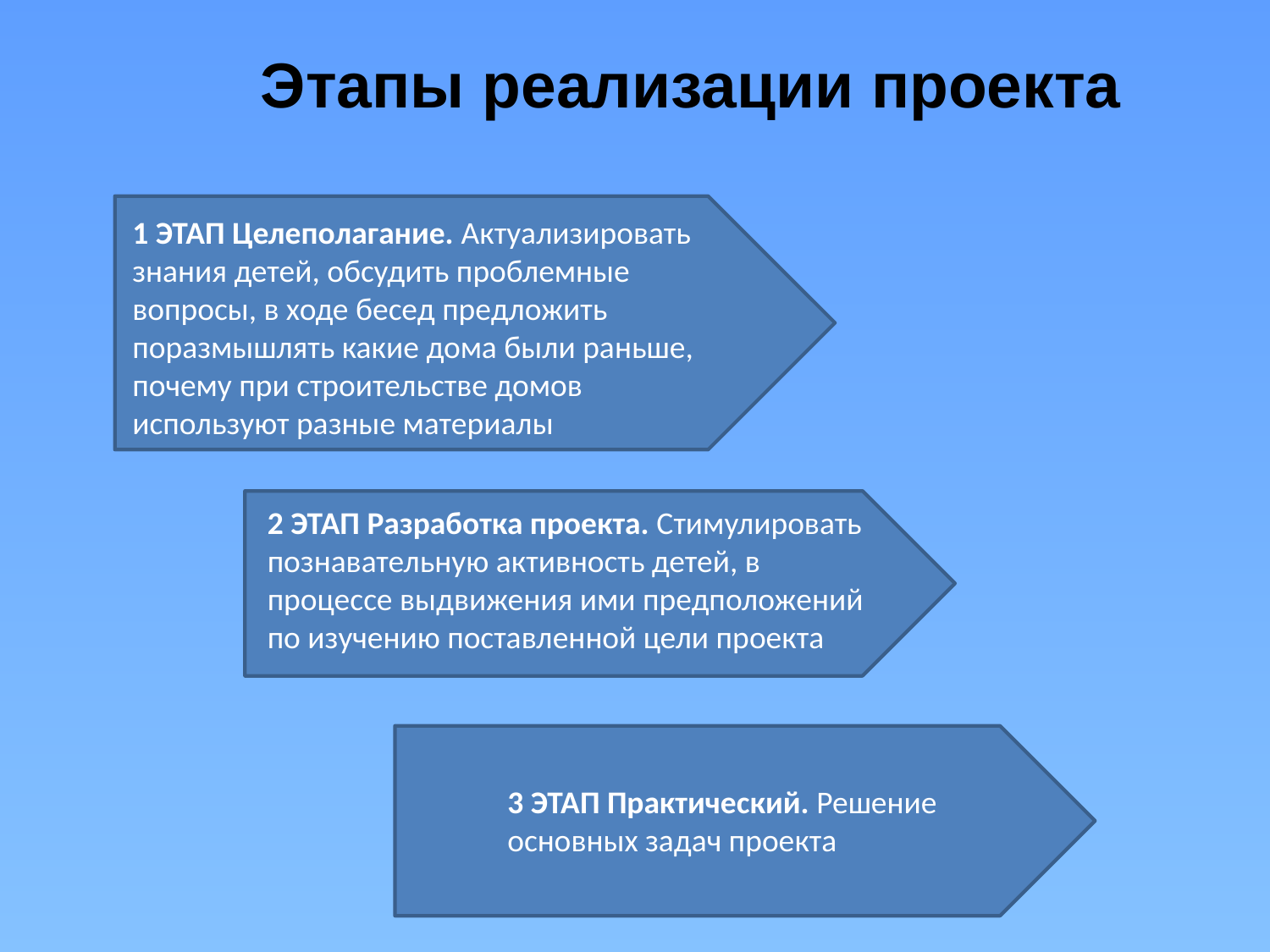

Этапы реализации проекта

1 ЭТАП Целеполагание. Актуализировать знания детей, обсудить проблемные вопросы, в ходе бесед предложить поразмышлять какие дома были раньше, почему при строительстве домов используют разные материалы

2 ЭТАП Разработка проекта. Стимулировать познавательную активность детей, в процессе выдвижения ими предположений по изучению поставленной цели проекта

3 ЭТАП Практический. Решение
основных задач проекта